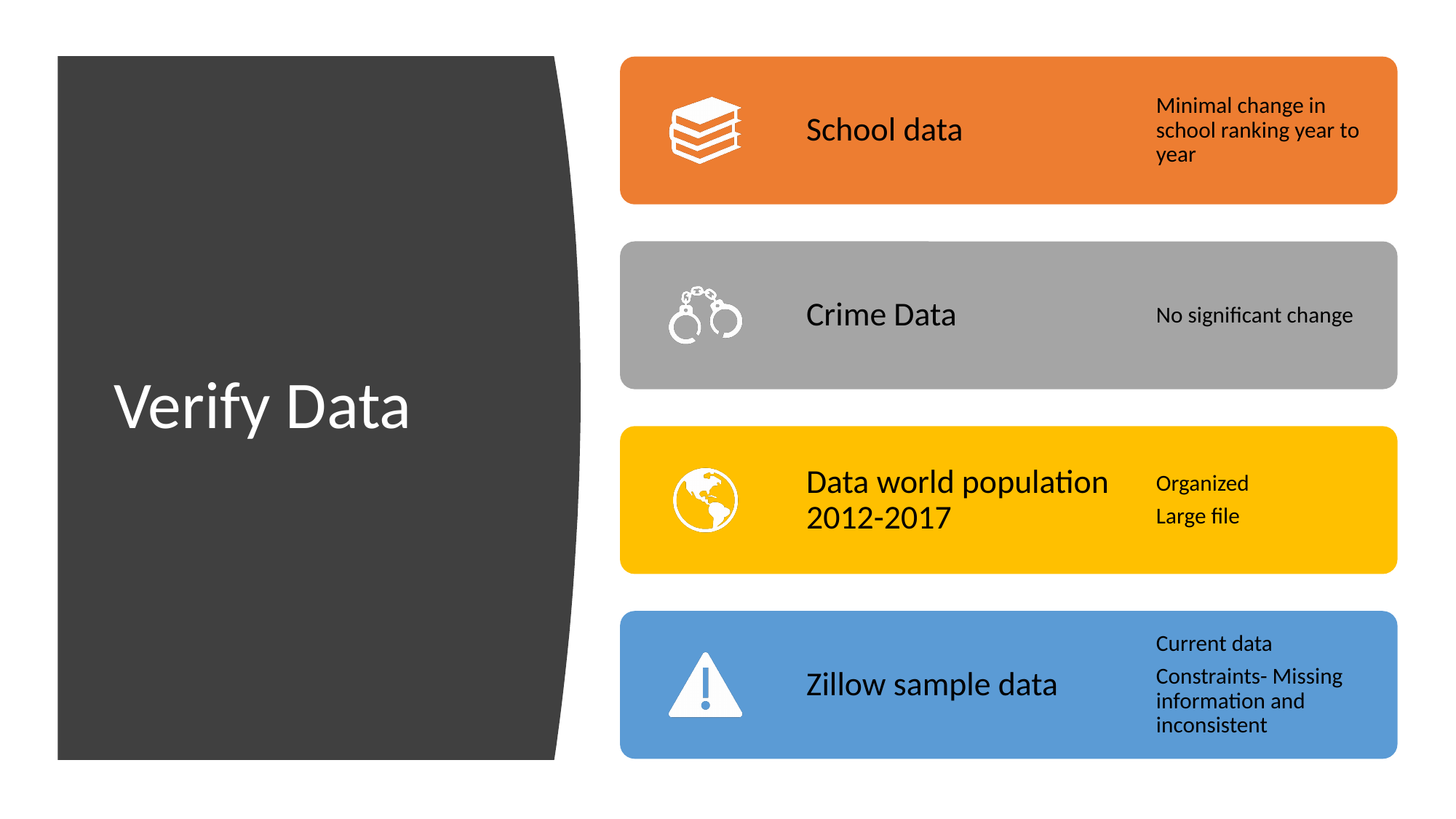

School data
Minimal change in school ranking year to year
Crime Data
No significant change
Data world population 2012-2017
Organized
Large file
Zillow sample data
Current data
Constraints- Missing information and inconsistent

# Verify Data